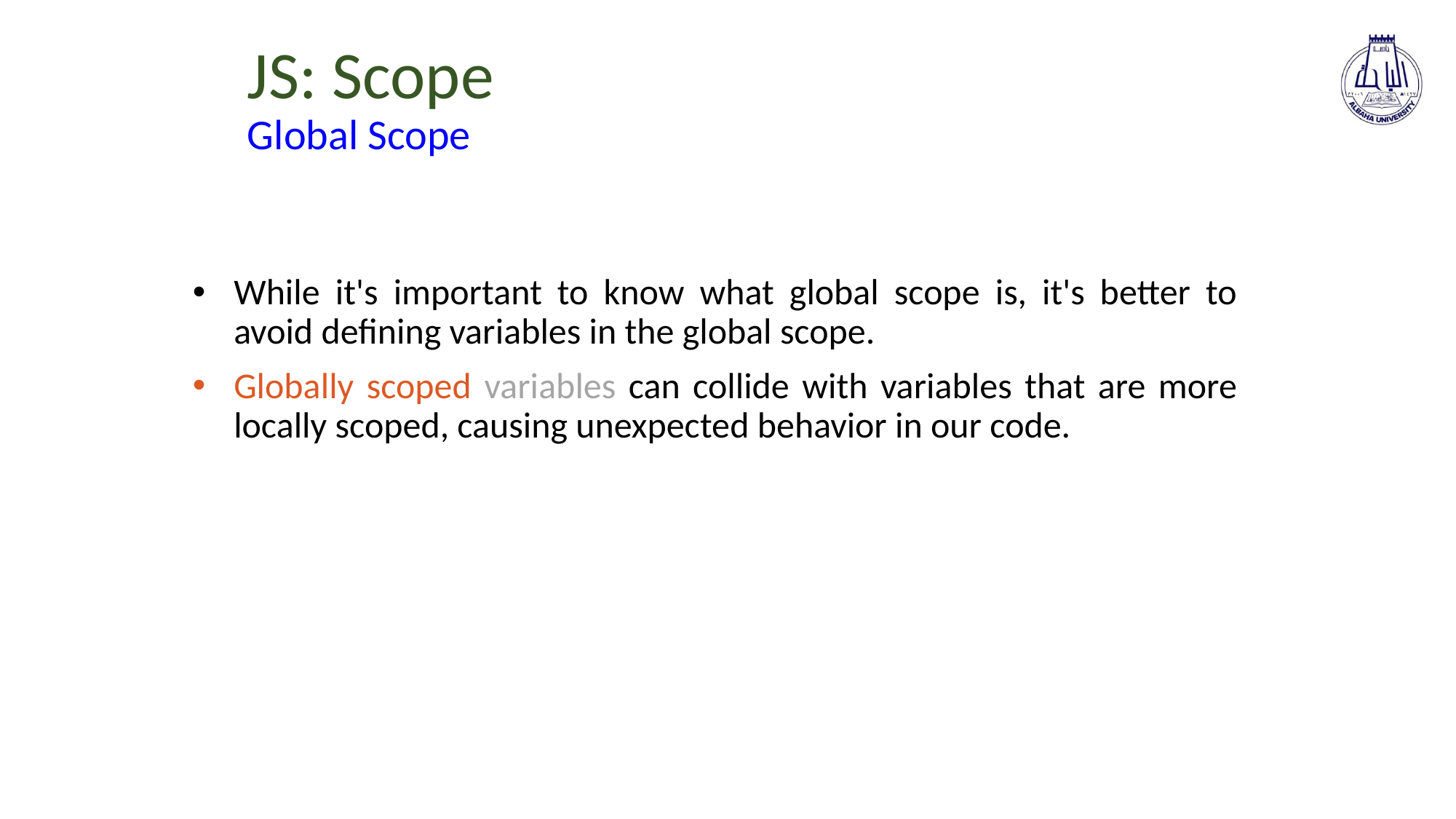

# JS: Scope Global Scope

While it's important to know what global scope is, it's better to avoid defining variables in the global scope.
Globally scoped variables can collide with variables that are more locally scoped, causing unexpected behavior in our code.